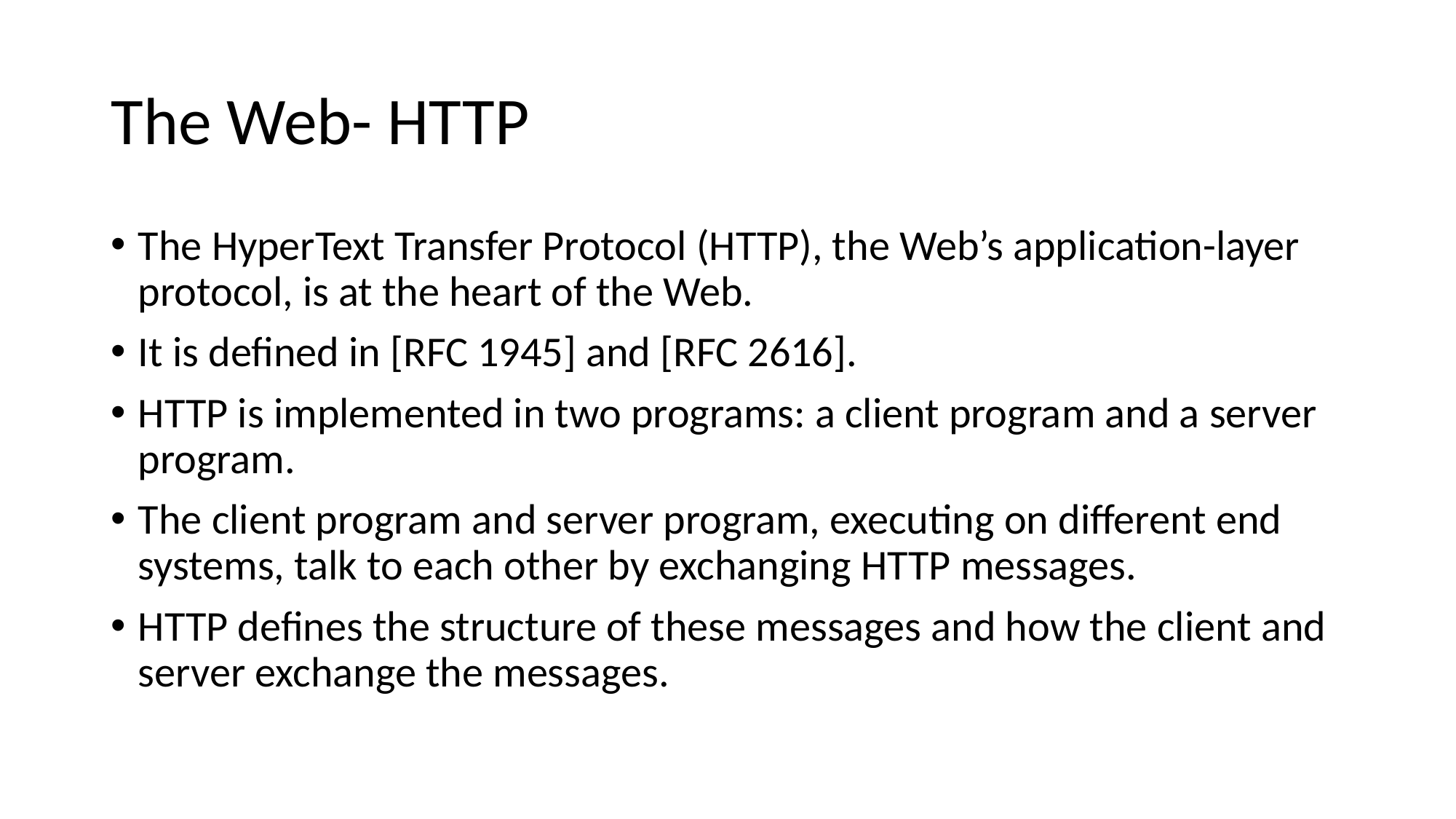

# The Web- HTTP
The HyperText Transfer Protocol (HTTP), the Web’s application-layer protocol, is at the heart of the Web.
It is defined in [RFC 1945] and [RFC 2616].
HTTP is implemented in two programs: a client program and a server program.
The client program and server program, executing on different end systems, talk to each other by exchanging HTTP messages.
HTTP defines the structure of these messages and how the client and server exchange the messages.